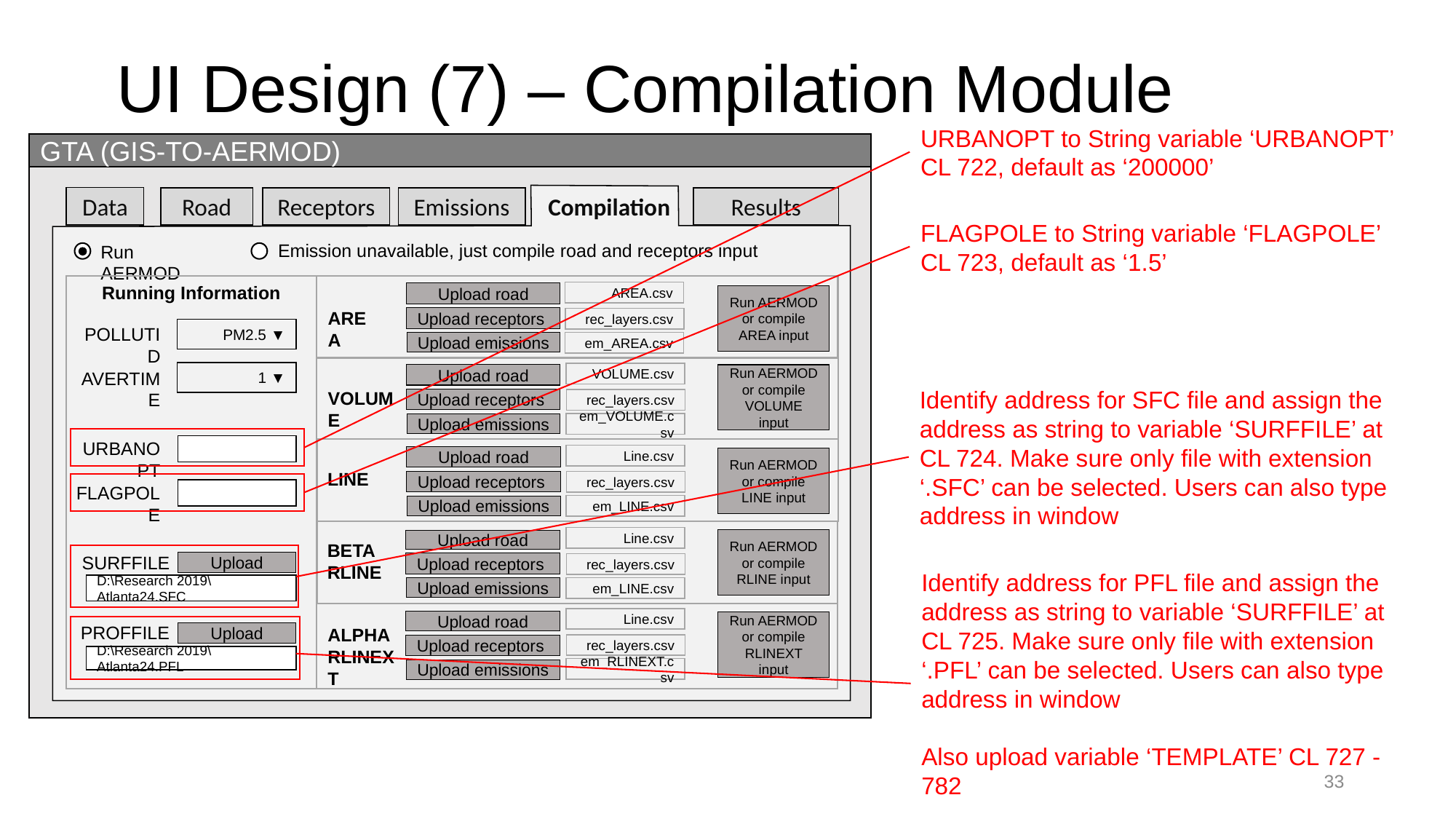

UI Design (7) – Compilation Module
URBANOPT to String variable ‘URBANOPT’ CL 722, default as ‘200000’

GTA (GIS-TO-AERMOD)

Data
Road
Receptors
Emissions
Compilation
Results
FLAGPOLE to String variable ‘FLAGPOLE’ CL 723, default as ‘1.5’
Emission unavailable, just compile road and receptors input
Run AERMOD

Running Information

AREA.csv
Upload road
Run AERMOD or compile AREA input
AREA
Upload receptors
rec_layers.csv
POLLUTID
PM2.5 ▼
em_AREA.csv
Upload emissions
AVERTIME
1 ▼
VOLUME.csv
Upload road
Run AERMOD or compile VOLUME input
Identify address for SFC file and assign the address as string to variable ‘SURFFILE’ at CL 724. Make sure only file with extension ‘.SFC’ can be selected. Users can also type address in window
VOLUME
Upload receptors
rec_layers.csv
em_VOLUME.csv
Upload emissions

URBANOPT

Line.csv
Upload road
Run AERMOD or compile
LINE input
LINE
Upload receptors
rec_layers.csv

FLAGPOLE

em_LINE.csv
Upload emissions
Line.csv
Run AERMOD or compile
RLINE input
Upload road
BETA RLINE

SURFFILE
Upload
Upload receptors
rec_layers.csv
Identify address for PFL file and assign the address as string to variable ‘SURFFILE’ at CL 725. Make sure only file with extension ‘.PFL’ can be selected. Users can also type address in window

Also upload variable ‘TEMPLATE’ CL 727 - 782
D:\Research 2019\Atlanta24.SFC
em_LINE.csv
Upload emissions
Line.csv
Upload road
Run AERMOD or compile
RLINEXT input

PROFFILE
ALPHA RLINEXT
Upload
rec_layers.csv
Upload receptors
D:\Research 2019\Atlanta24.PFL
em_RLINEXT.csv
Upload emissions
33